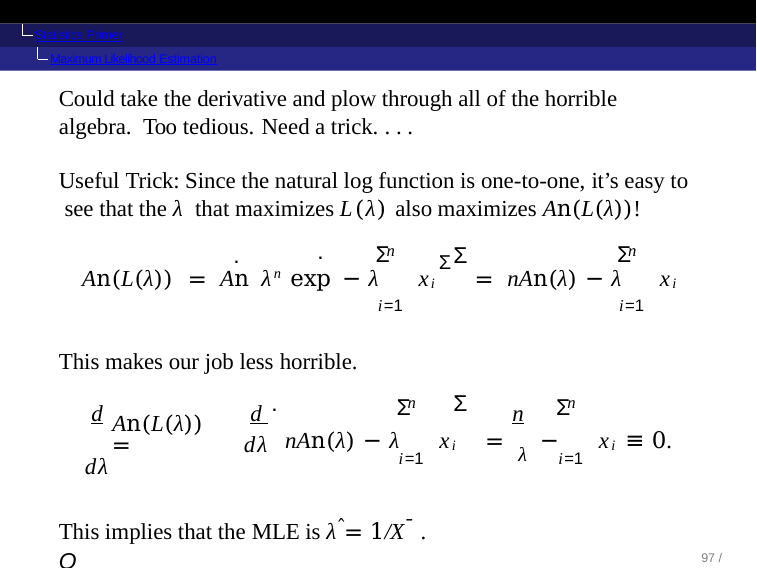

Statistics Primer
Maximum Likelihood Estimation
Could take the derivative and plow through all of the horrible algebra.  Too tedious. Need a trick. . . .

Useful Trick: Since the natural log function is one-to-one, it’s easy to  see that the λ that maximizes L(λ) also maximizes An(L(λ))!
.	ΣΣ
.
n
n
Σ
Σ
An(L(λ))  =  An  λn exp	− λ	xi
=  nAn(λ) − λ	xi
i=1
i=1
This makes our job less horrible.
.
Σ
n
n
Σ
Σ
d  dλ
d
n
An(L(λ)) =
dλ
nAn(λ) − λ	xi	=  λ −	xi ≡ 0.
i=1
i=1
This implies that the MLE is λˆ   = 1/X¯ .	Q
97 / 104